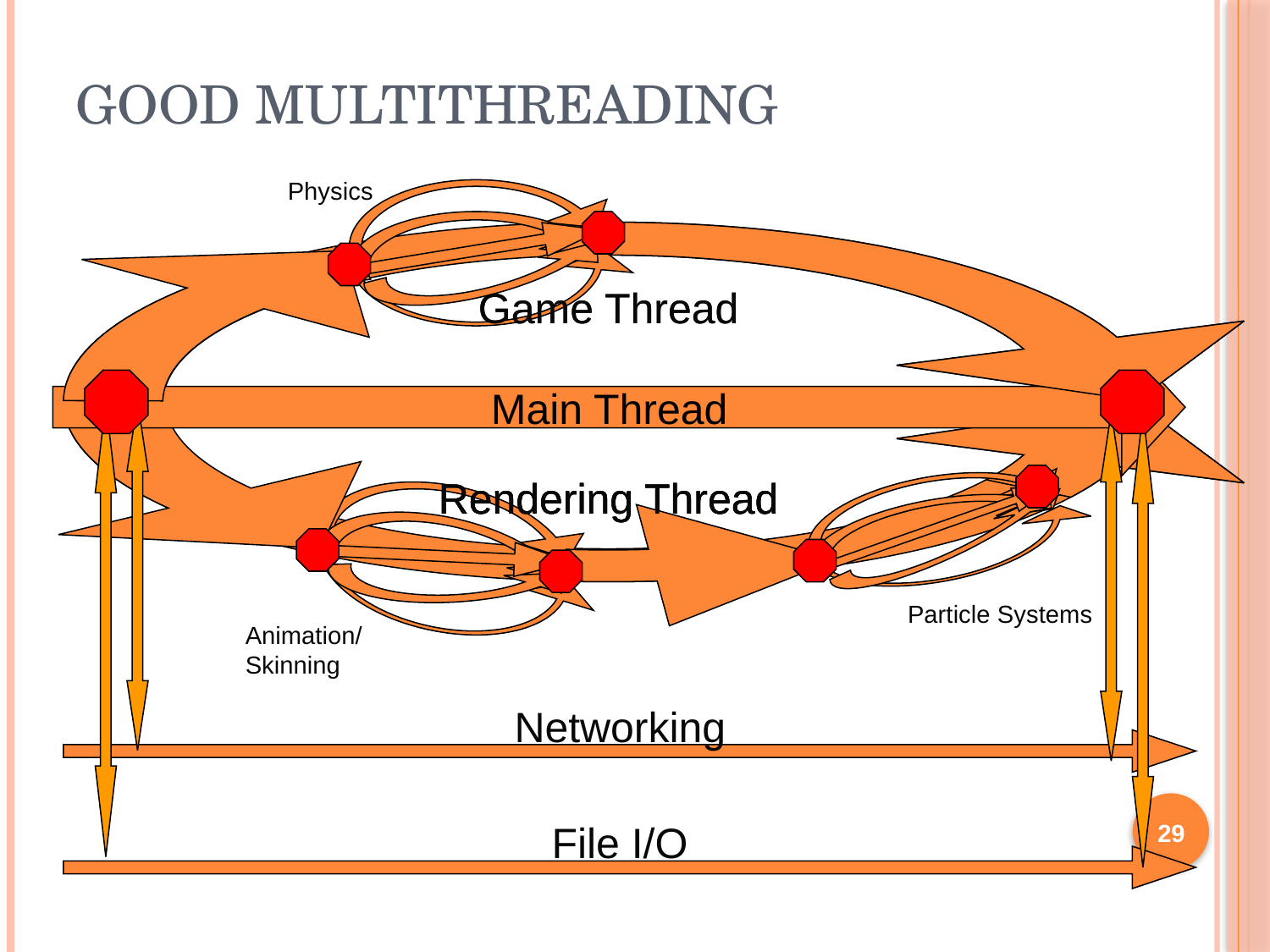

# Good Multithreading
Physics

Rendering Thread
Rendering Thread
Rendering Thread
Game Thread

Rendering Thread
Game Thread

Main Thread

Particle Systems
Animation/
Skinning
Networking
29
File I/O